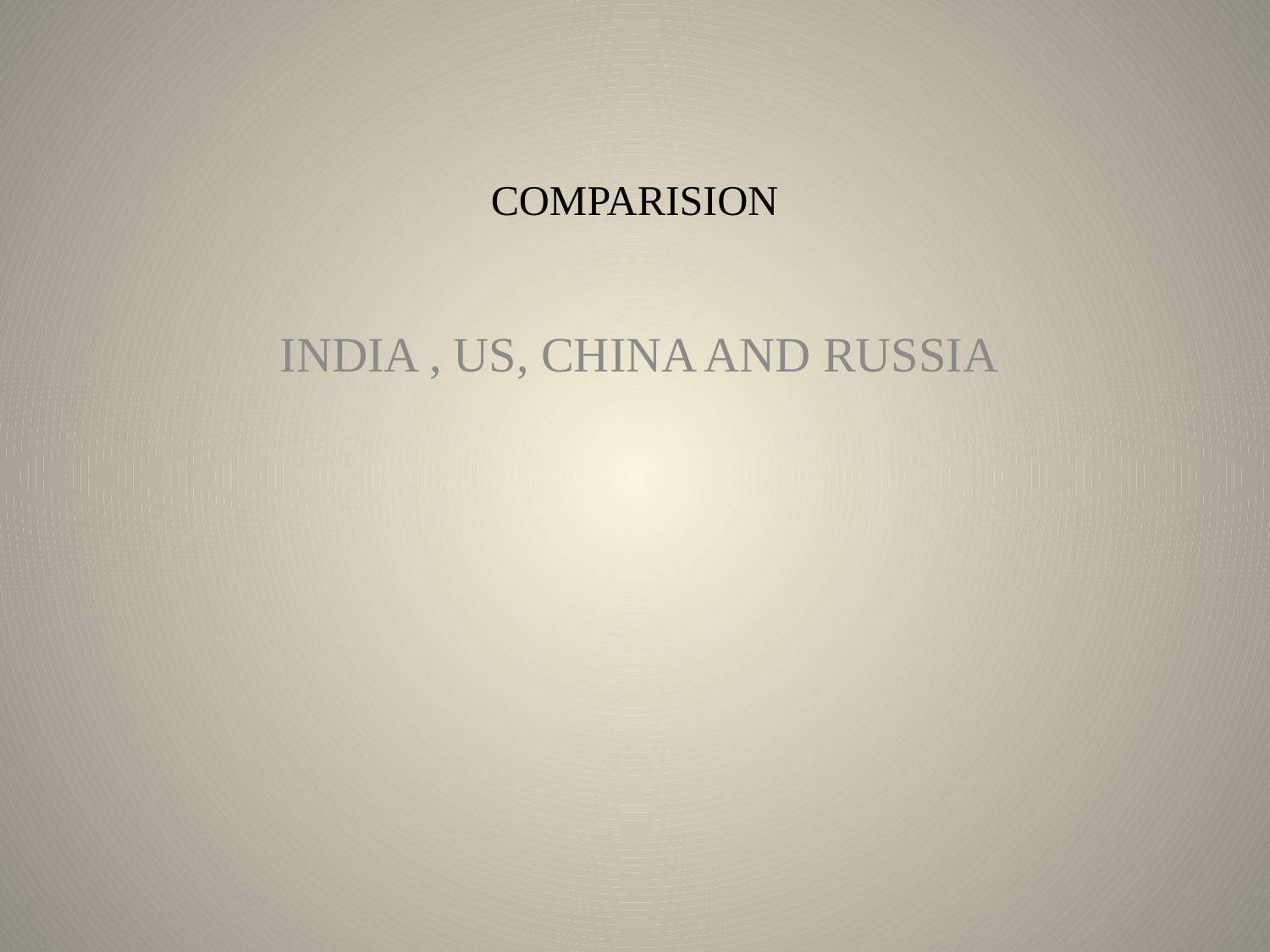

# COMPARISION
INDIA , US, CHINA AND RUSSIA